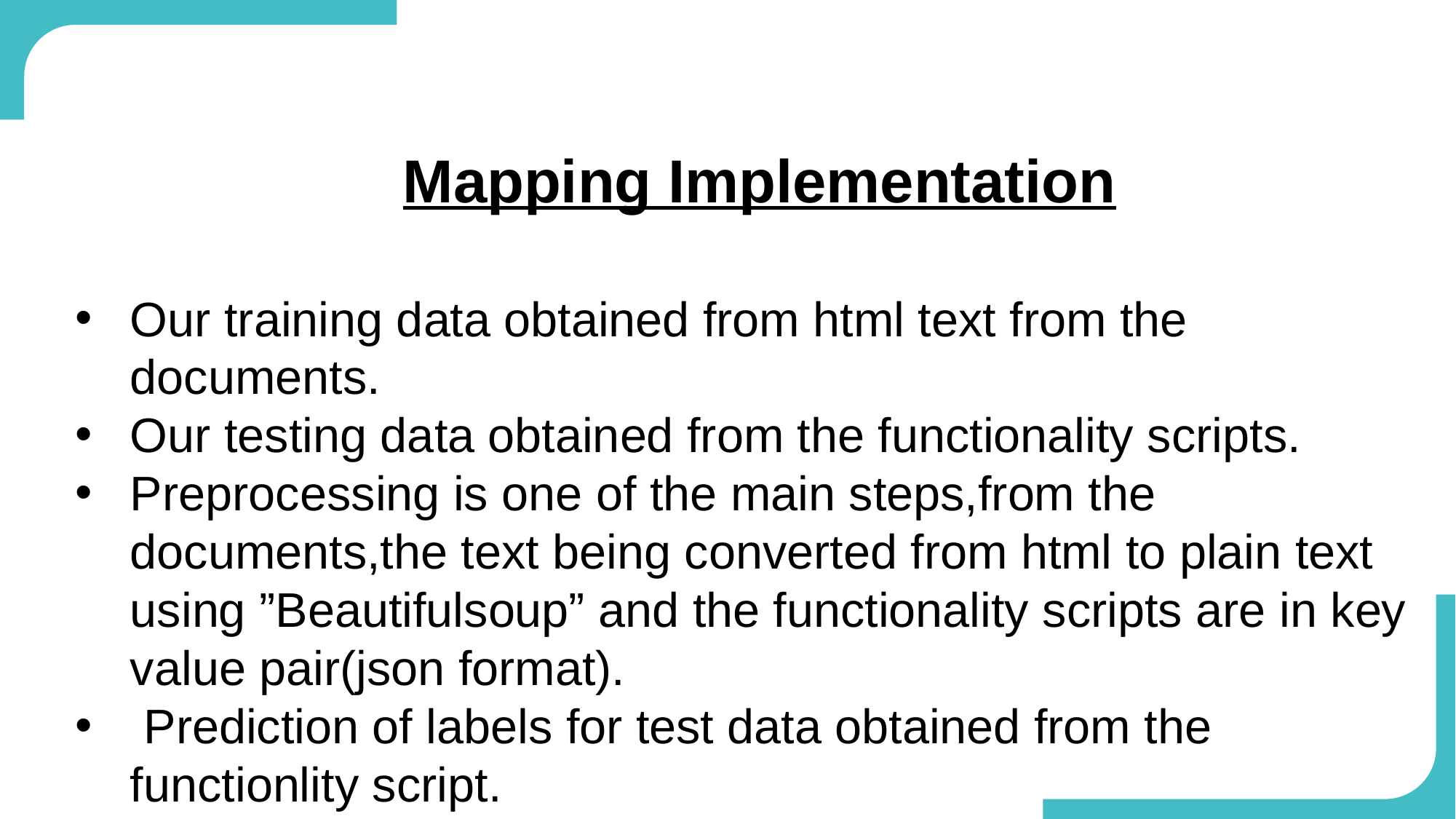

Mapping Implementation

Our training data obtained from html text from the documents.
Our testing data obtained from the functionality scripts.
Preprocessing is one of the main steps,from the documents,the text being converted from html to plain text using ”Beautifulsoup” and the functionality scripts are in key value pair(json format).
 Prediction of labels for test data obtained from the  functionlity script.